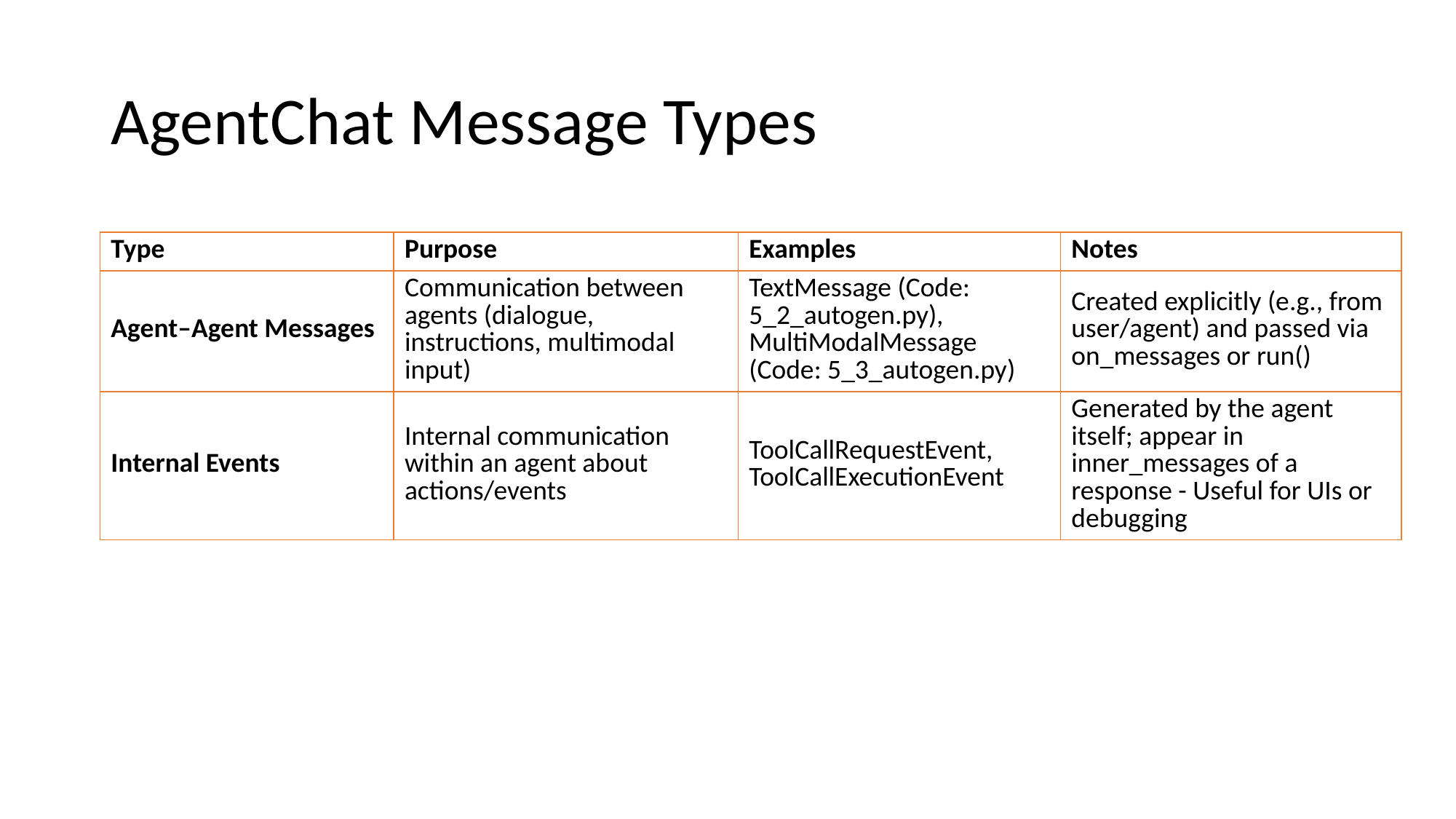

# AgentChat Message Types
| Type | Purpose | Examples | Notes |
| --- | --- | --- | --- |
| Agent–Agent Messages | Communication between agents (dialogue, instructions, multimodal input) | TextMessage (Code: 5\_2\_autogen.py), MultiModalMessage (Code: 5\_3\_autogen.py) | Created explicitly (e.g., from user/agent) and passed via on\_messages or run() |
| Internal Events | Internal communication within an agent about actions/events | ToolCallRequestEvent, ToolCallExecutionEvent | Generated by the agent itself; appear in inner\_messages of a response - Useful for UIs or debugging |